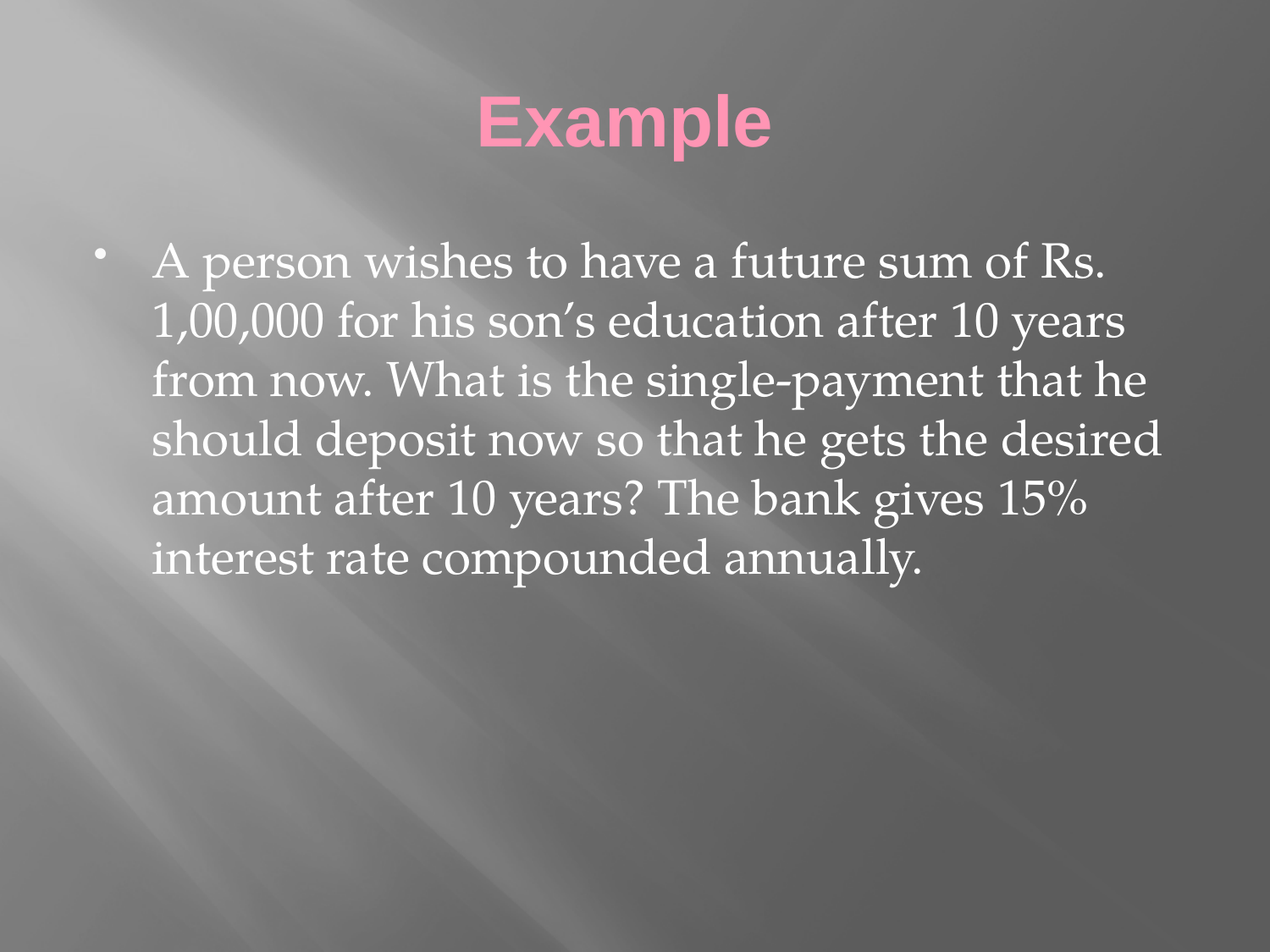

# Example
A person wishes to have a future sum of Rs. 1,00,000 for his son’s education after 10 years from now. What is the single-payment that he should deposit now so that he gets the desired amount after 10 years? The bank gives 15% interest rate compounded annually.